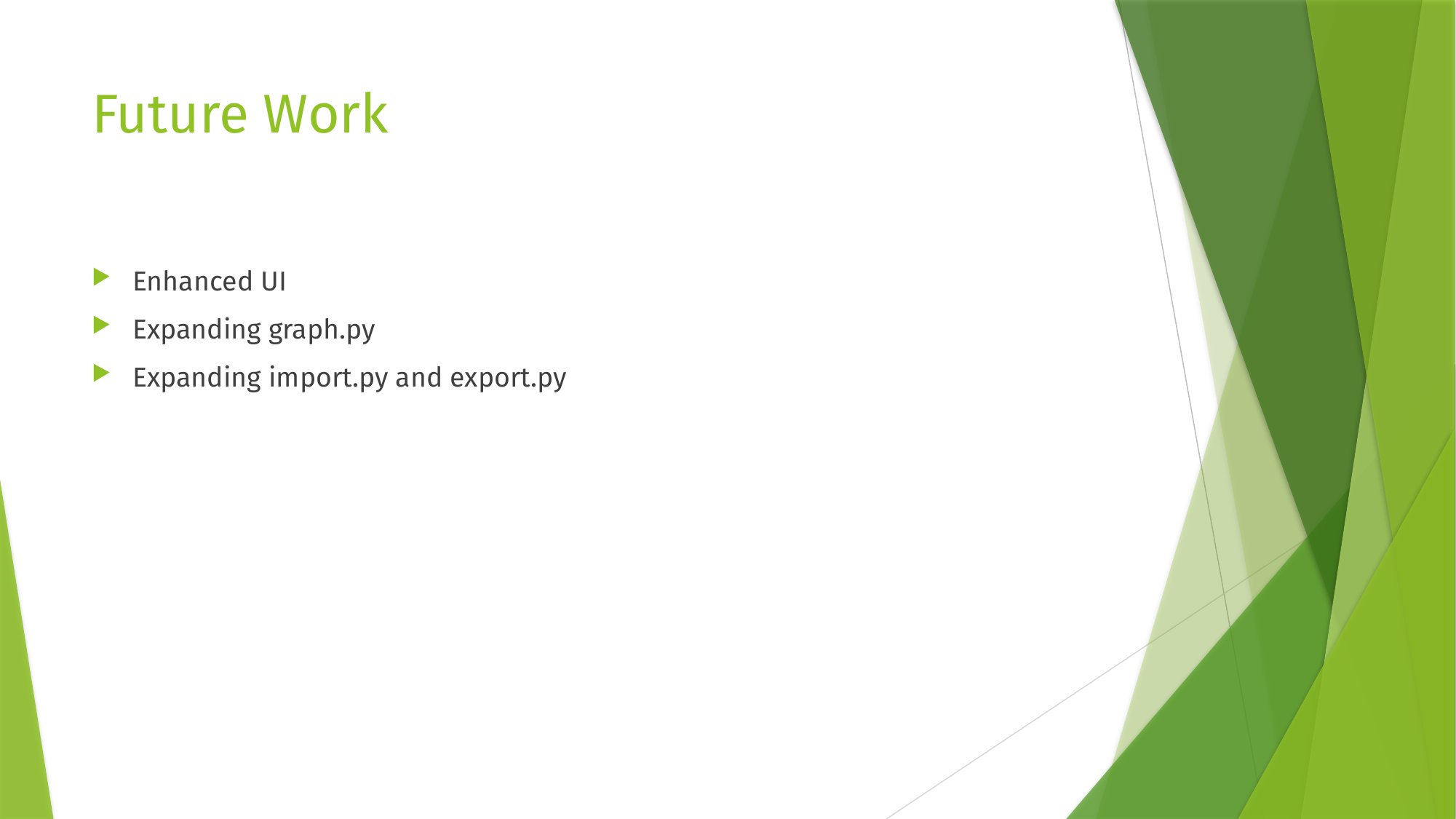

# Future Work
Enhanced UI
Expanding graph.py
Expanding import.py and export.py